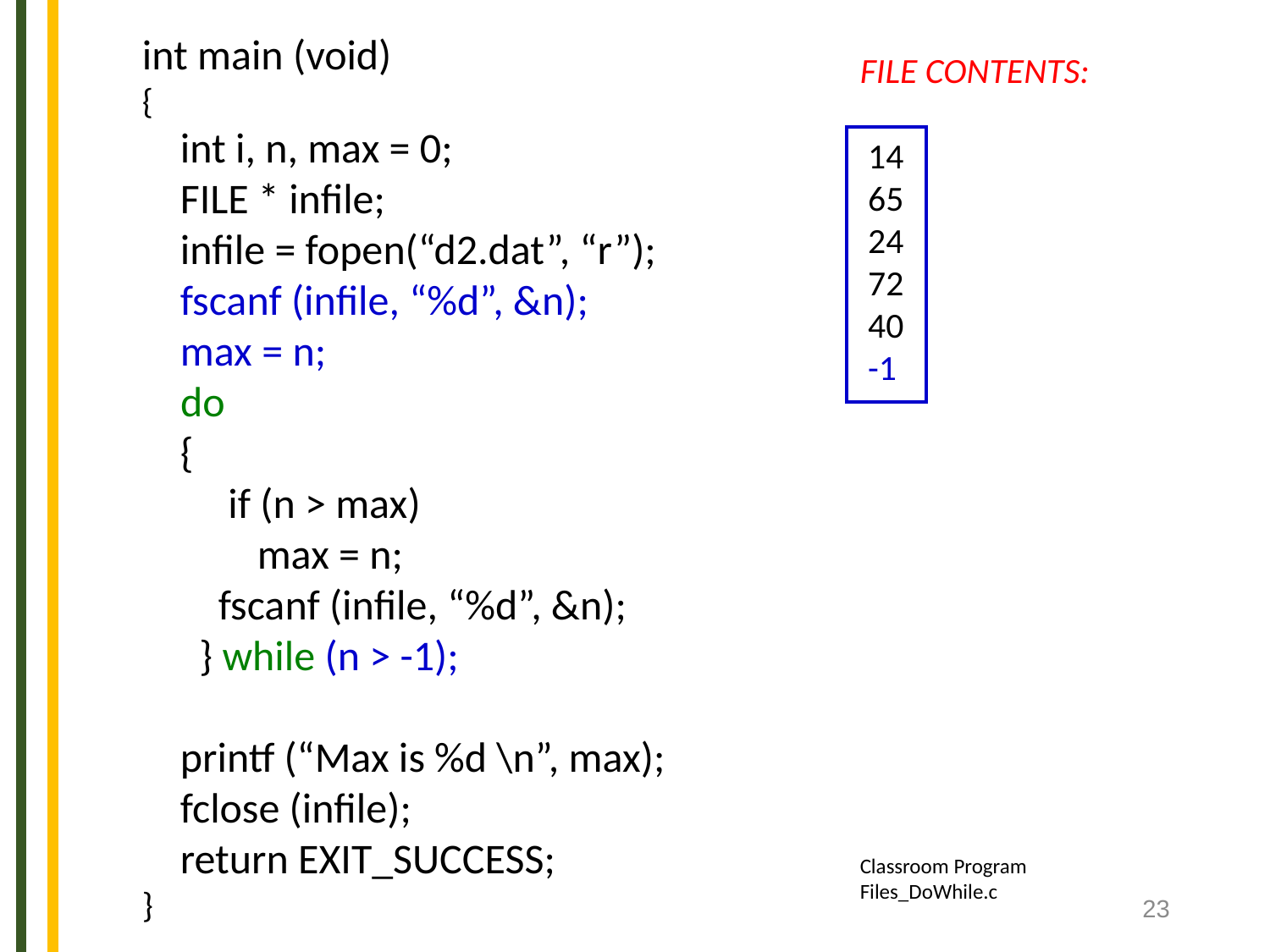

int main (void)
{
    int i, n, max = 0;
    FILE * infile;
    infile = fopen(“d2.dat”, “r”);
    fscanf (infile, “%d”, &n);
    max = n;
    do
    {
         if (n > max)
             max = n;
        fscanf (infile, “%d”, &n);
      } while (n > -1);

    printf (“Max is %d \n”, max);
    fclose (infile);
    return EXIT_SUCCESS;
}
FILE CONTENTS:

 14
 65
 24
 72
 40
 -1

Classroom Program
Files_DoWhile.c

23